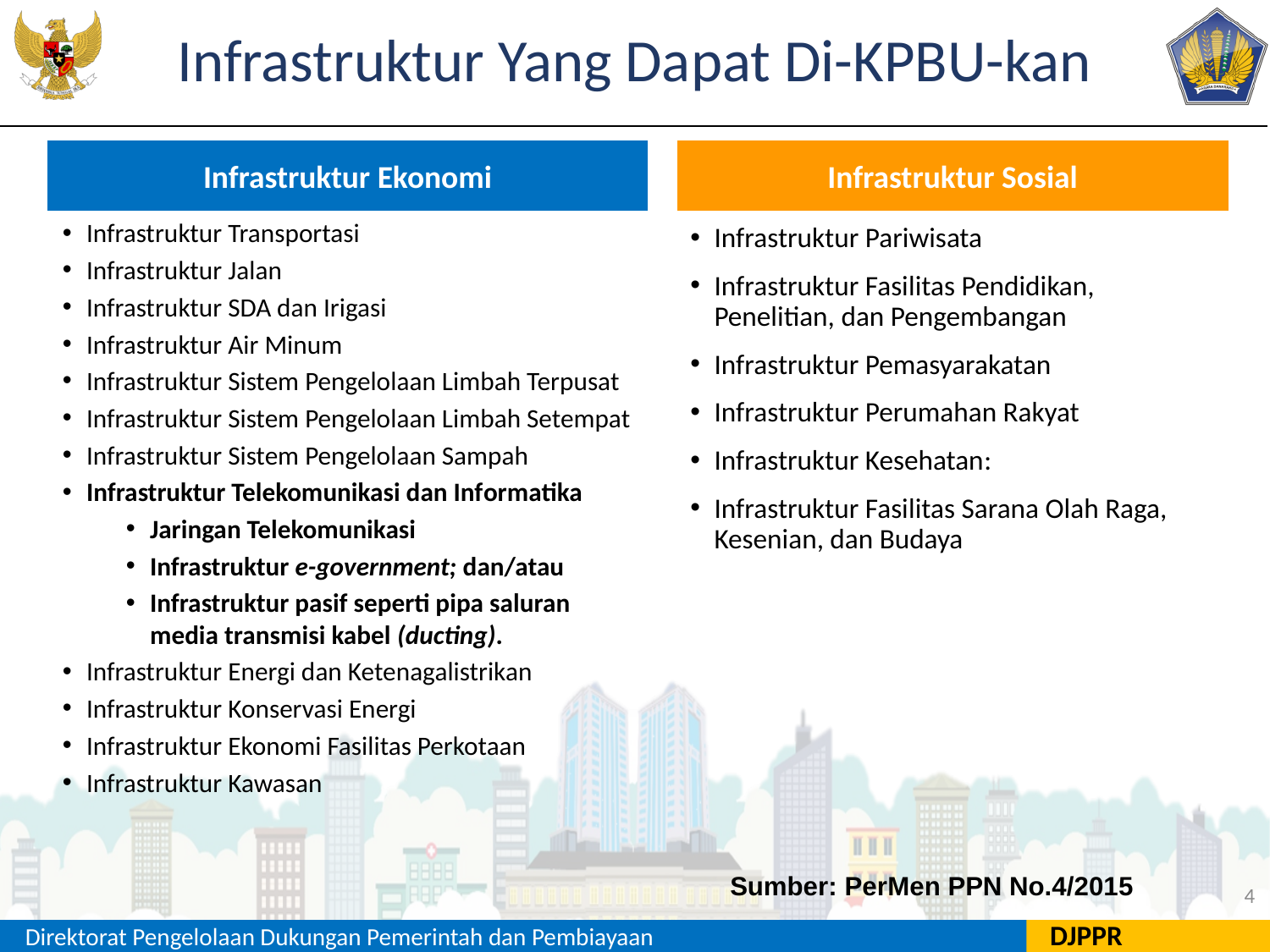

# Infrastruktur Yang Dapat Di-KPBU-kan
Infrastruktur Ekonomi
Infrastruktur Sosial
Infrastruktur Transportasi
Infrastruktur Jalan
Infrastruktur SDA dan Irigasi
Infrastruktur Air Minum
Infrastruktur Sistem Pengelolaan Limbah Terpusat
Infrastruktur Sistem Pengelolaan Limbah Setempat
Infrastruktur Sistem Pengelolaan Sampah
Infrastruktur Telekomunikasi dan Informatika
Jaringan Telekomunikasi
Infrastruktur e-government; dan/atau
Infrastruktur pasif seperti pipa saluran media transmisi kabel (ducting).
Infrastruktur Energi dan Ketenagalistrikan
Infrastruktur Konservasi Energi
Infrastruktur Ekonomi Fasilitas Perkotaan
Infrastruktur Kawasan
Infrastruktur Pariwisata
Infrastruktur Fasilitas Pendidikan, Penelitian, dan Pengembangan
Infrastruktur Pemasyarakatan
Infrastruktur Perumahan Rakyat
Infrastruktur Kesehatan:
Infrastruktur Fasilitas Sarana Olah Raga, Kesenian, dan Budaya
Sumber: PerMen PPN No.4/2015
4